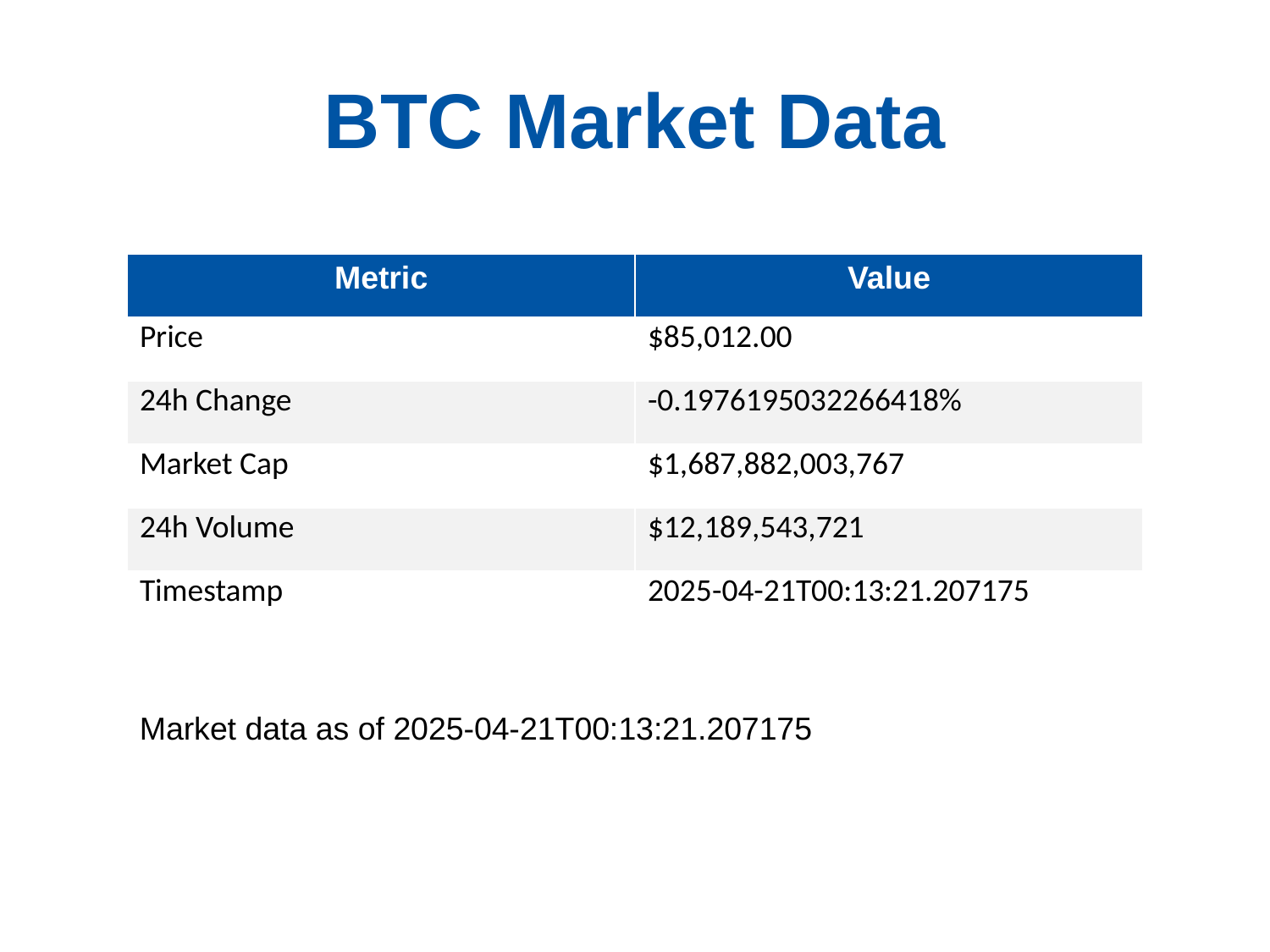

# BTC Market Data
| Metric | Value |
| --- | --- |
| Price | $85,012.00 |
| 24h Change | -0.1976195032266418% |
| Market Cap | $1,687,882,003,767 |
| 24h Volume | $12,189,543,721 |
| Timestamp | 2025-04-21T00:13:21.207175 |
Market data as of 2025-04-21T00:13:21.207175